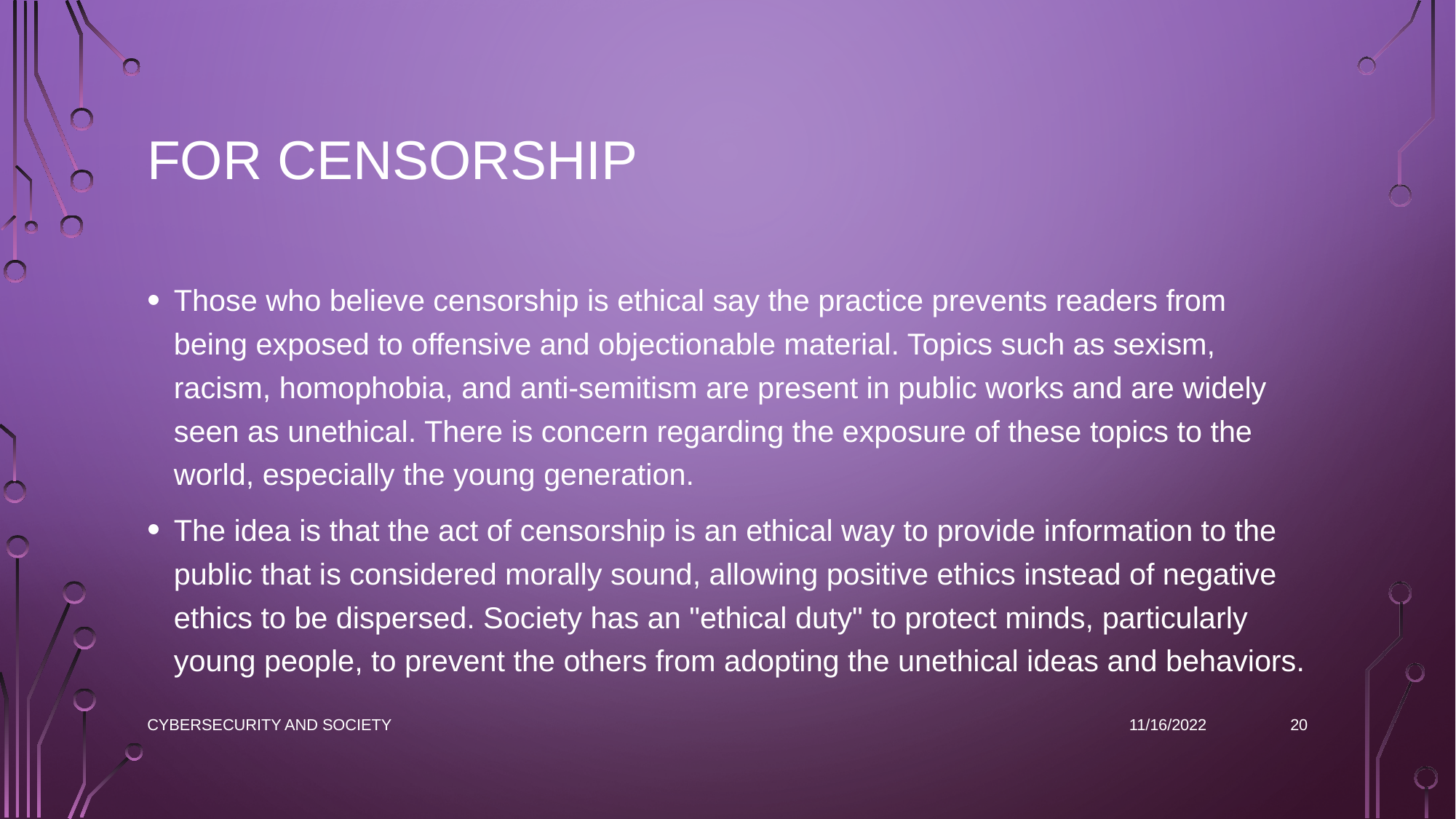

# For Censorship
Those who believe censorship is ethical say the practice prevents readers from being exposed to offensive and objectionable material. Topics such as sexism, racism, homophobia, and anti-semitism are present in public works and are widely seen as unethical. There is concern regarding the exposure of these topics to the world, especially the young generation.
The idea is that the act of censorship is an ethical way to provide information to the public that is considered morally sound, allowing positive ethics instead of negative ethics to be dispersed. Society has an "ethical duty" to protect minds, particularly young people, to prevent the others from adopting the unethical ideas and behaviors.
20
Cybersecurity and Society
11/16/2022